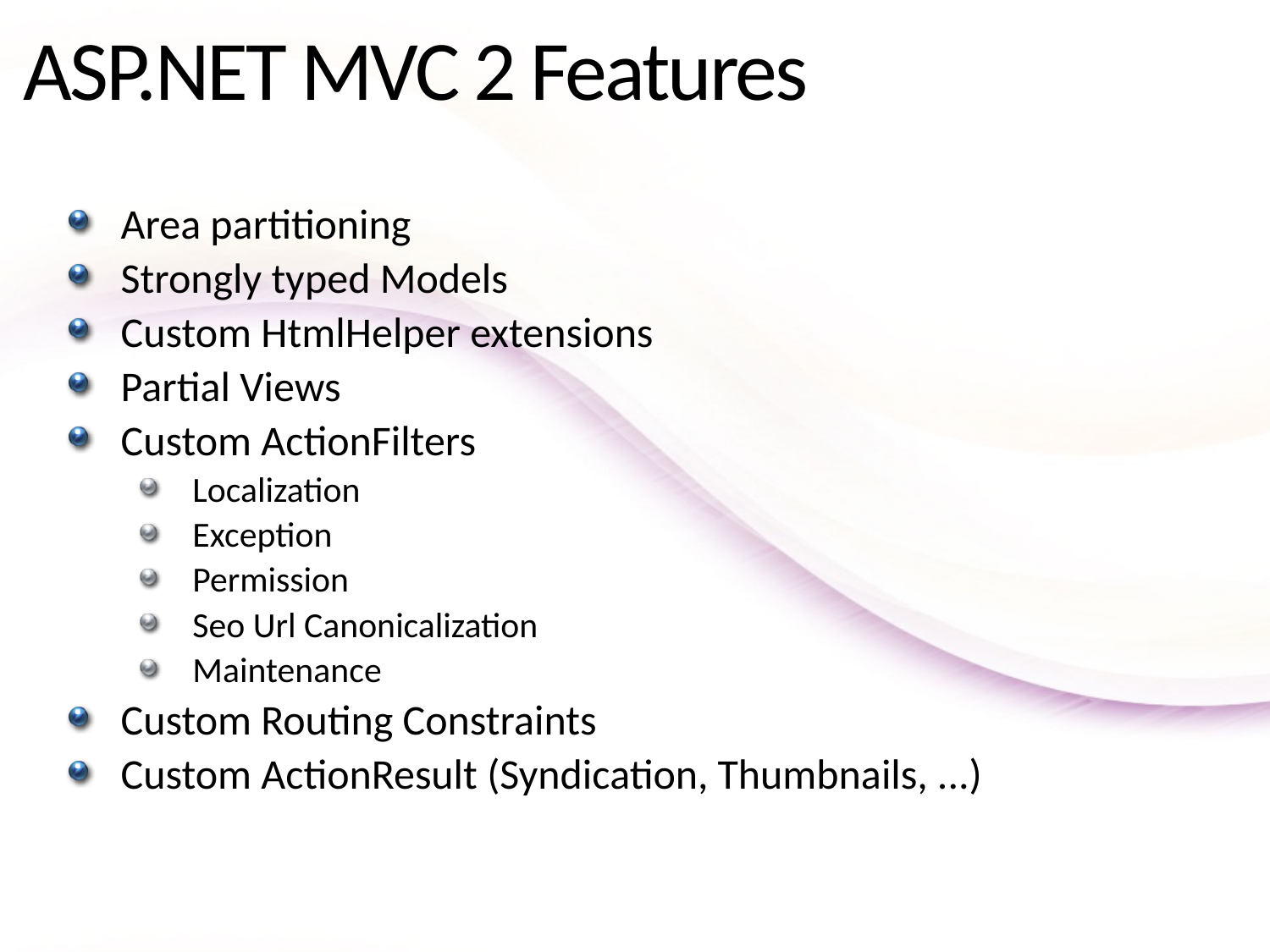

# ASP.NET MVC 2 Features
Area partitioning
Strongly typed Models
Custom HtmlHelper extensions
Partial Views
Custom ActionFilters
Localization
Exception
Permission
Seo Url Canonicalization
Maintenance
Custom Routing Constraints
Custom ActionResult (Syndication, Thumbnails, ...)